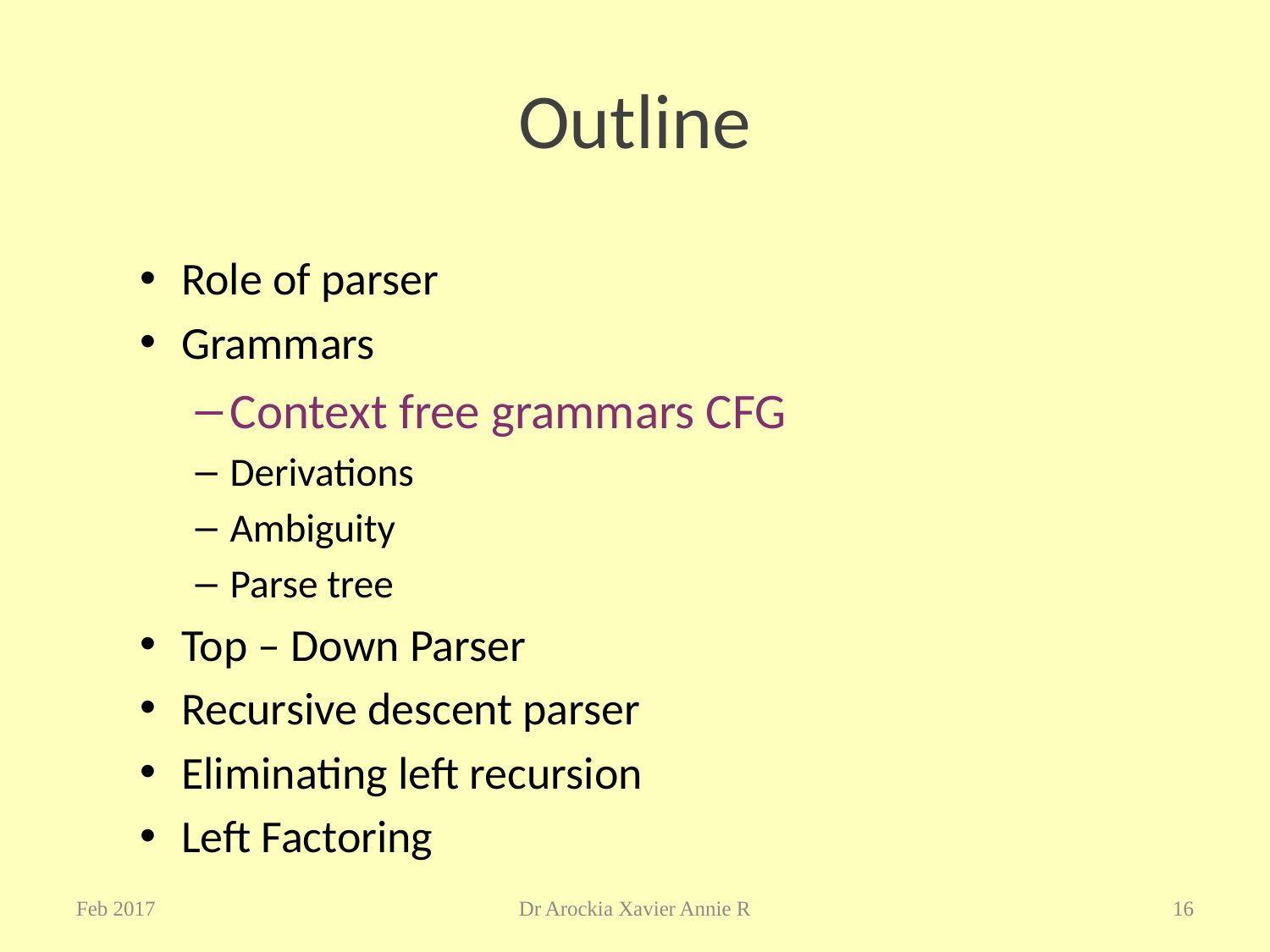

# Outline
Role of parser
Grammars
Context free grammars CFG
Derivations
Ambiguity
Parse tree
Top – Down Parser
Recursive descent parser
Eliminating left recursion
Left Factoring
Feb 2017
Dr Arockia Xavier Annie R
16